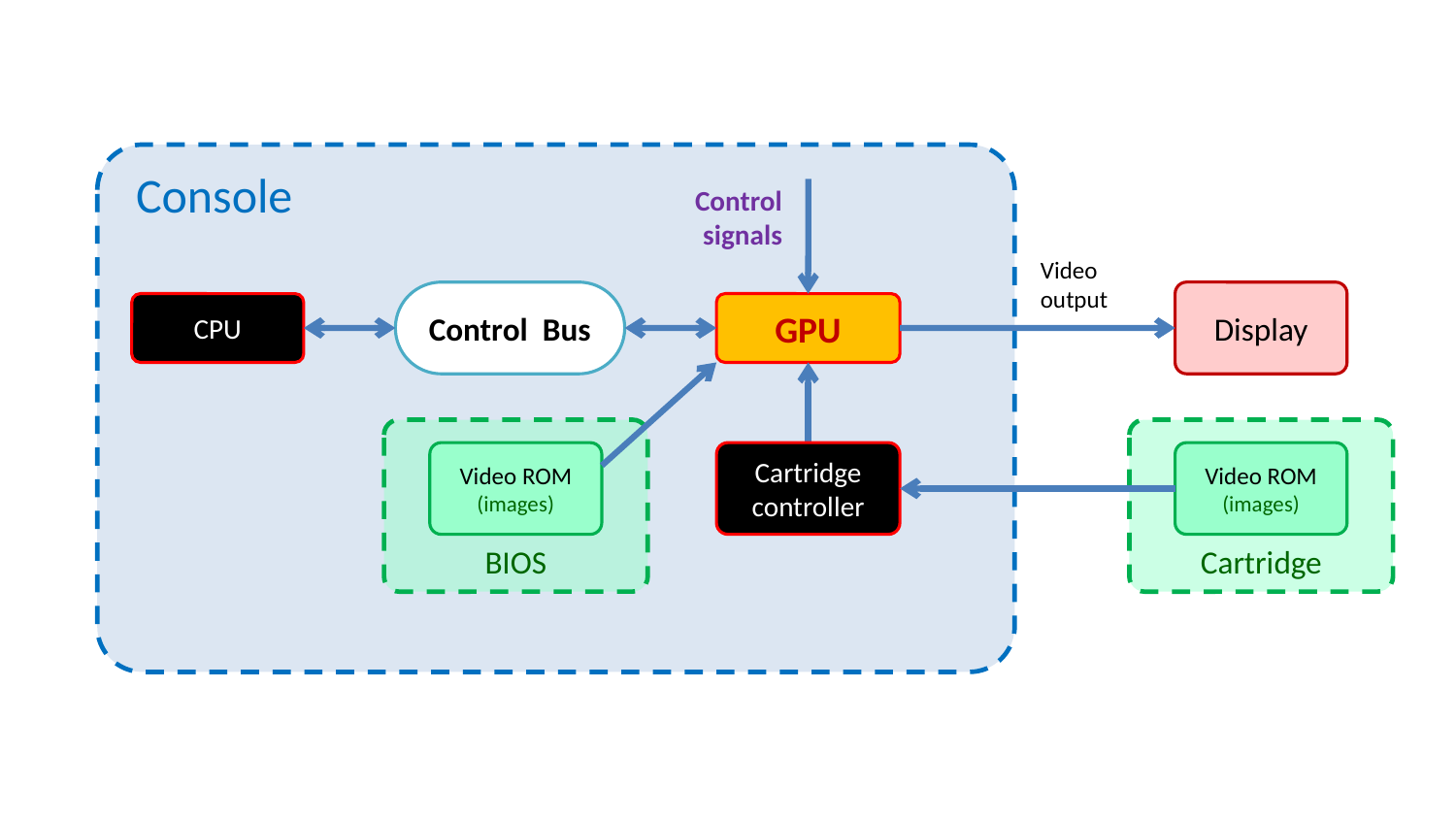

Console
Control signals
Video output
Control  Bus
Display
CPU
GPU
BIOS
Cartridge
Video ROM
(images)
Cartridge controller
Video ROM
(images)